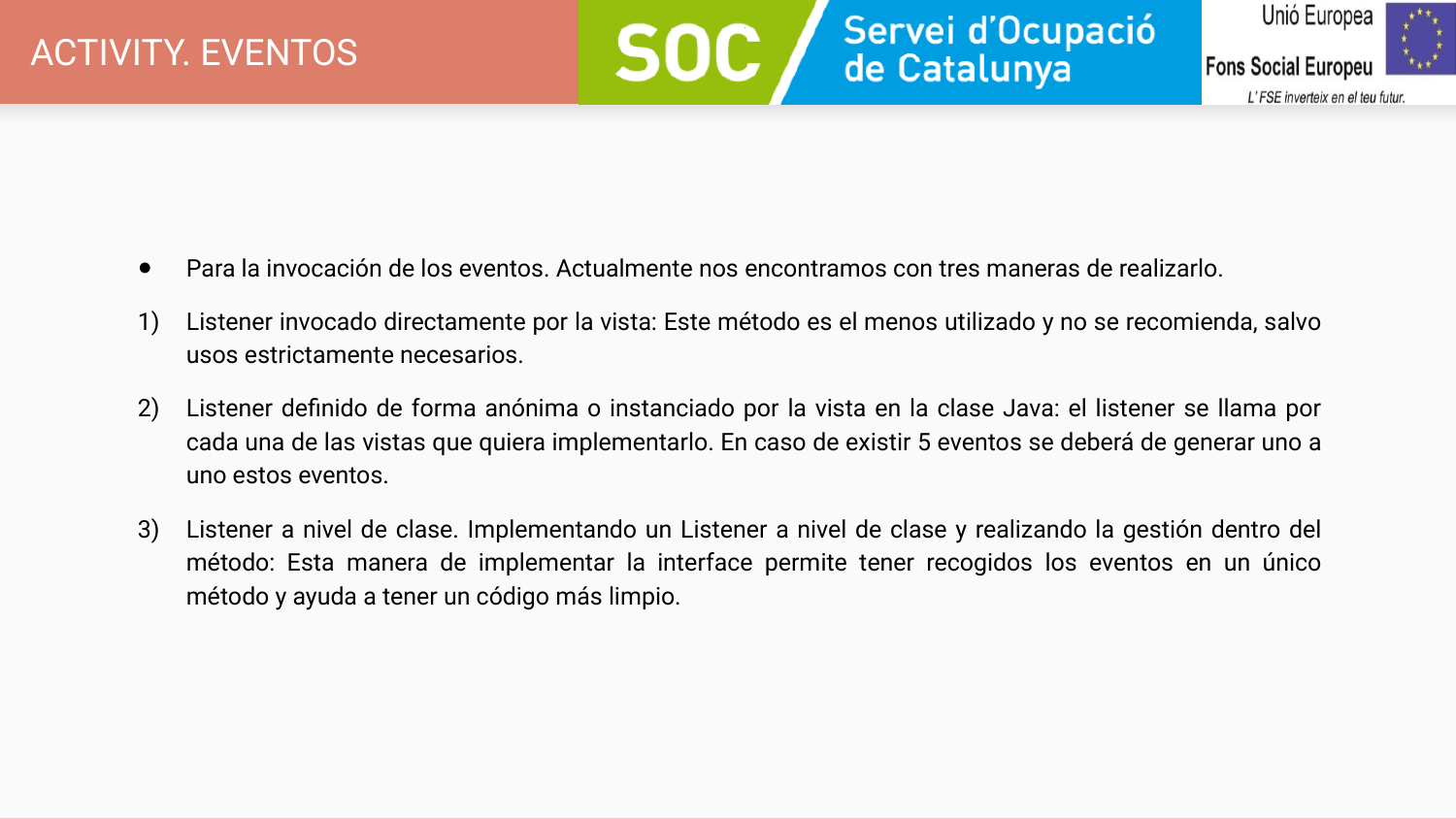

# ACTIVITY. EVENTOS
Para la invocación de los eventos. Actualmente nos encontramos con tres maneras de realizarlo.
Listener invocado directamente por la vista: Este método es el menos utilizado y no se recomienda, salvo usos estrictamente necesarios.
Listener definido de forma anónima o instanciado por la vista en la clase Java: el listener se llama por cada una de las vistas que quiera implementarlo. En caso de existir 5 eventos se deberá de generar uno a uno estos eventos.
Listener a nivel de clase. Implementando un Listener a nivel de clase y realizando la gestión dentro del método: Esta manera de implementar la interface permite tener recogidos los eventos en un único método y ayuda a tener un código más limpio.